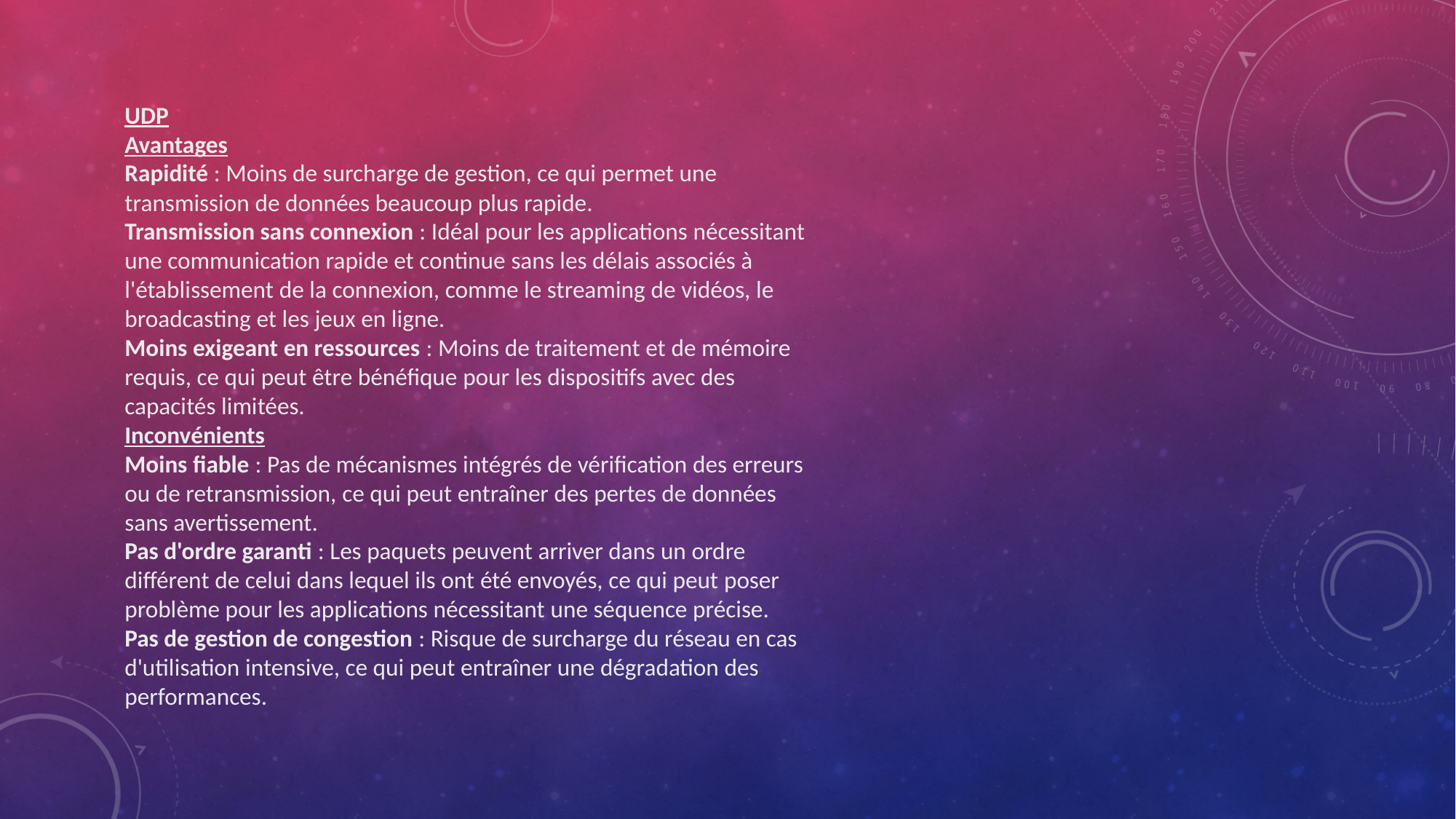

UDP
Avantages
Rapidité : Moins de surcharge de gestion, ce qui permet une transmission de données beaucoup plus rapide.
Transmission sans connexion : Idéal pour les applications nécessitant une communication rapide et continue sans les délais associés à l'établissement de la connexion, comme le streaming de vidéos, le broadcasting et les jeux en ligne.
Moins exigeant en ressources : Moins de traitement et de mémoire requis, ce qui peut être bénéfique pour les dispositifs avec des capacités limitées.
Inconvénients
Moins fiable : Pas de mécanismes intégrés de vérification des erreurs ou de retransmission, ce qui peut entraîner des pertes de données sans avertissement.
Pas d'ordre garanti : Les paquets peuvent arriver dans un ordre différent de celui dans lequel ils ont été envoyés, ce qui peut poser problème pour les applications nécessitant une séquence précise.
Pas de gestion de congestion : Risque de surcharge du réseau en cas d'utilisation intensive, ce qui peut entraîner une dégradation des performances.